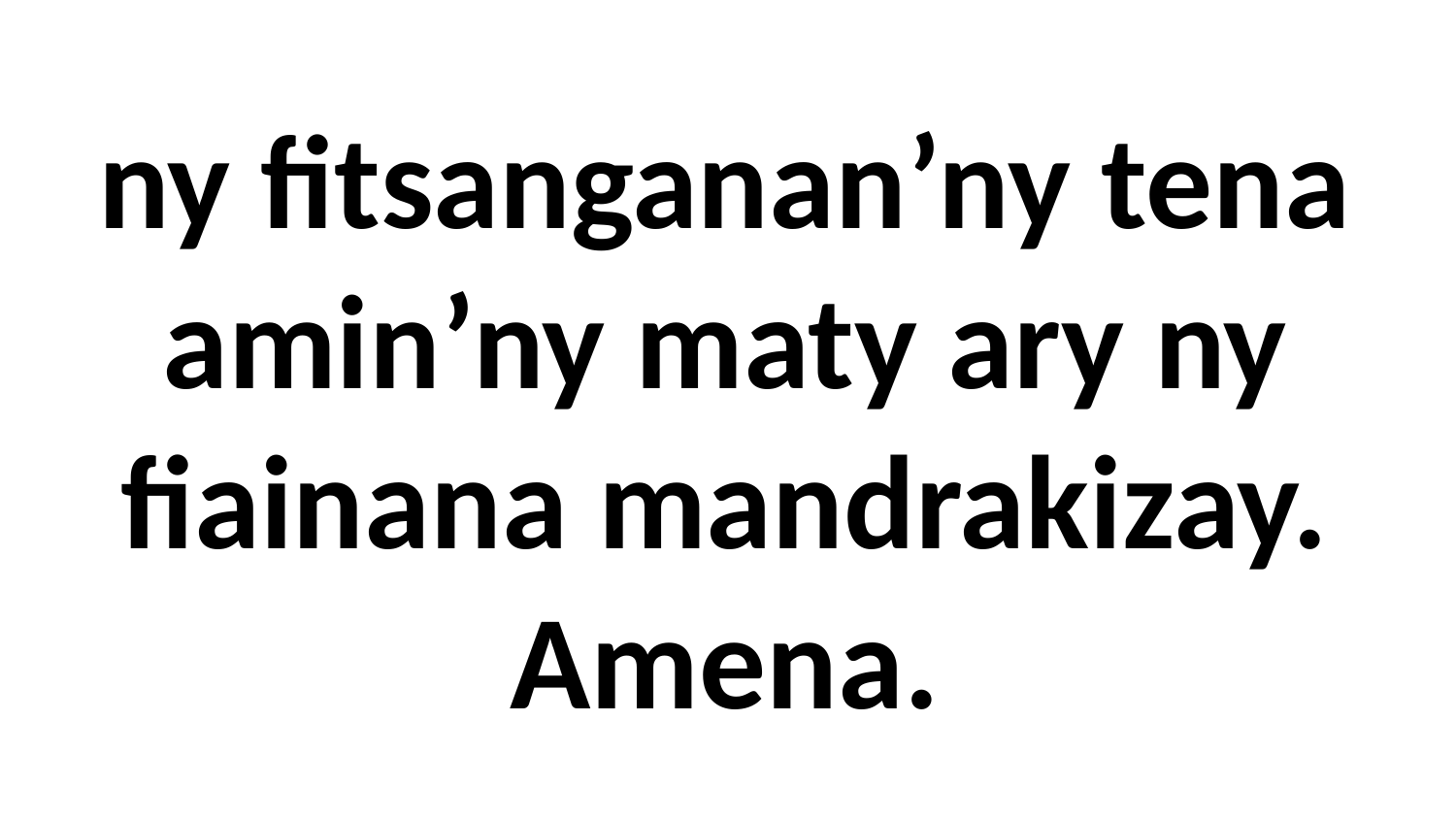

ny fitsanganan’ny tena amin’ny maty ary ny fiainana mandrakizay. Amena.